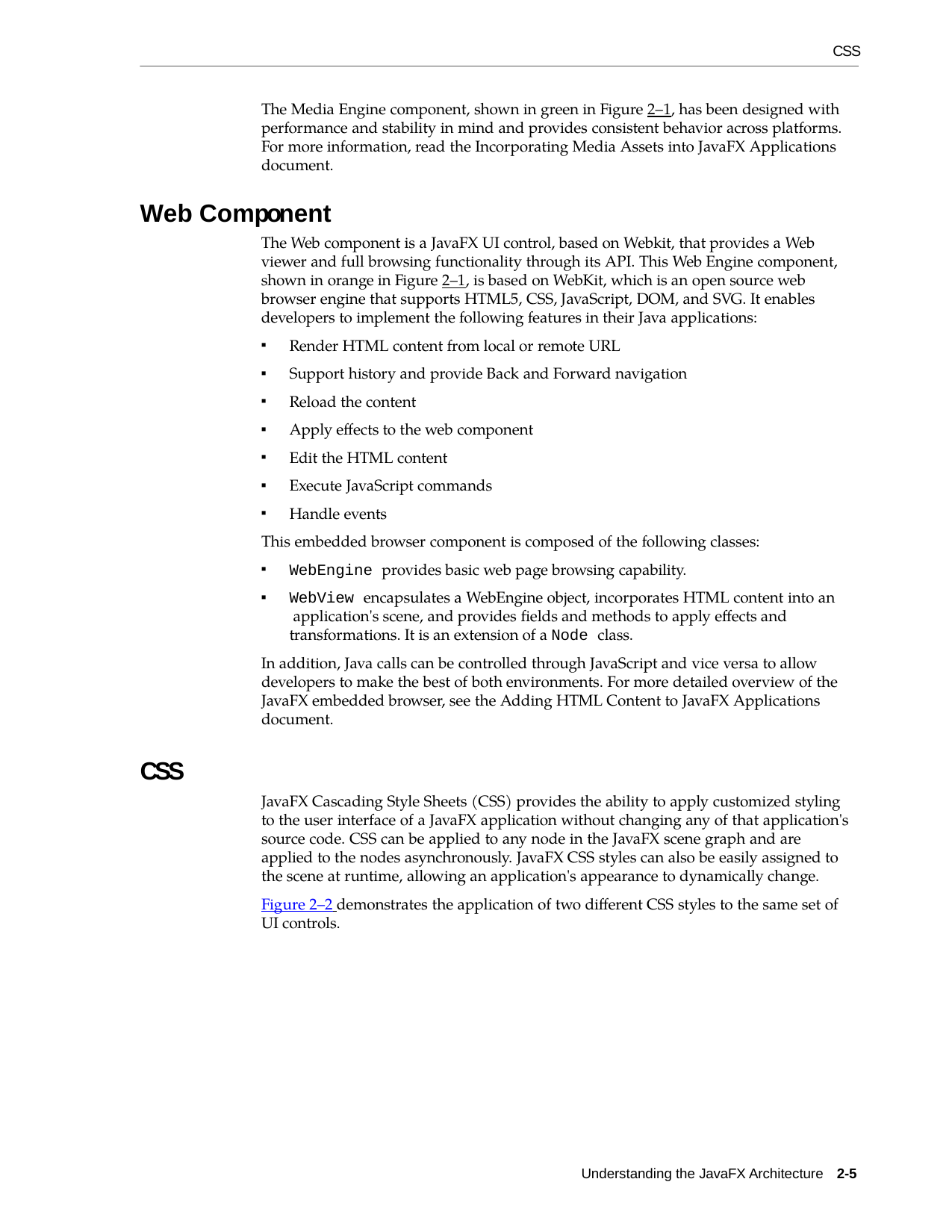

CSS

The Media Engine component, shown in green in Figure 2–1, has been designed with  performance and stability in mind and provides consistent behavior across platforms.  For more information, read the Incorporating Media Assets into JavaFX Applications  document.

Web Component
The Web component is a JavaFX UI control, based on Webkit, that provides a Web  viewer and full browsing functionality through its API. This Web Engine component,  shown in orange in Figure 2–1, is based on WebKit, which is an open source web  browser engine that supports HTML5, CSS, JavaScript, DOM, and SVG. It enables  developers to implement the following features in their Java applications:
Render HTML content from local or remote URL
Support history and provide Back and Forward navigation
Reload the content
Apply effects to the web component
Edit the HTML content
Execute JavaScript commands
Handle events
This embedded browser component is composed of the following classes:
WebEngine provides basic web page browsing capability.
WebView encapsulates a WebEngine object, incorporates HTML content into an  application's scene, and provides fields and methods to apply effects and  transformations. It is an extension of a Node class.
In addition, Java calls can be controlled through JavaScript and vice versa to allow  developers to make the best of both environments. For more detailed overview of the  JavaFX embedded browser, see the Adding HTML Content to JavaFX Applications  document.

CSS
JavaFX Cascading Style Sheets (CSS) provides the ability to apply customized styling  to the user interface of a JavaFX application without changing any of that application's  source code. CSS can be applied to any node in the JavaFX scene graph and are  applied to the nodes asynchronously. JavaFX CSS styles can also be easily assigned to  the scene at runtime, allowing an application's appearance to dynamically change.
Figure 2–2 demonstrates the application of two different CSS styles to the same set of  UI controls.
Understanding the JavaFX Architecture 2-5